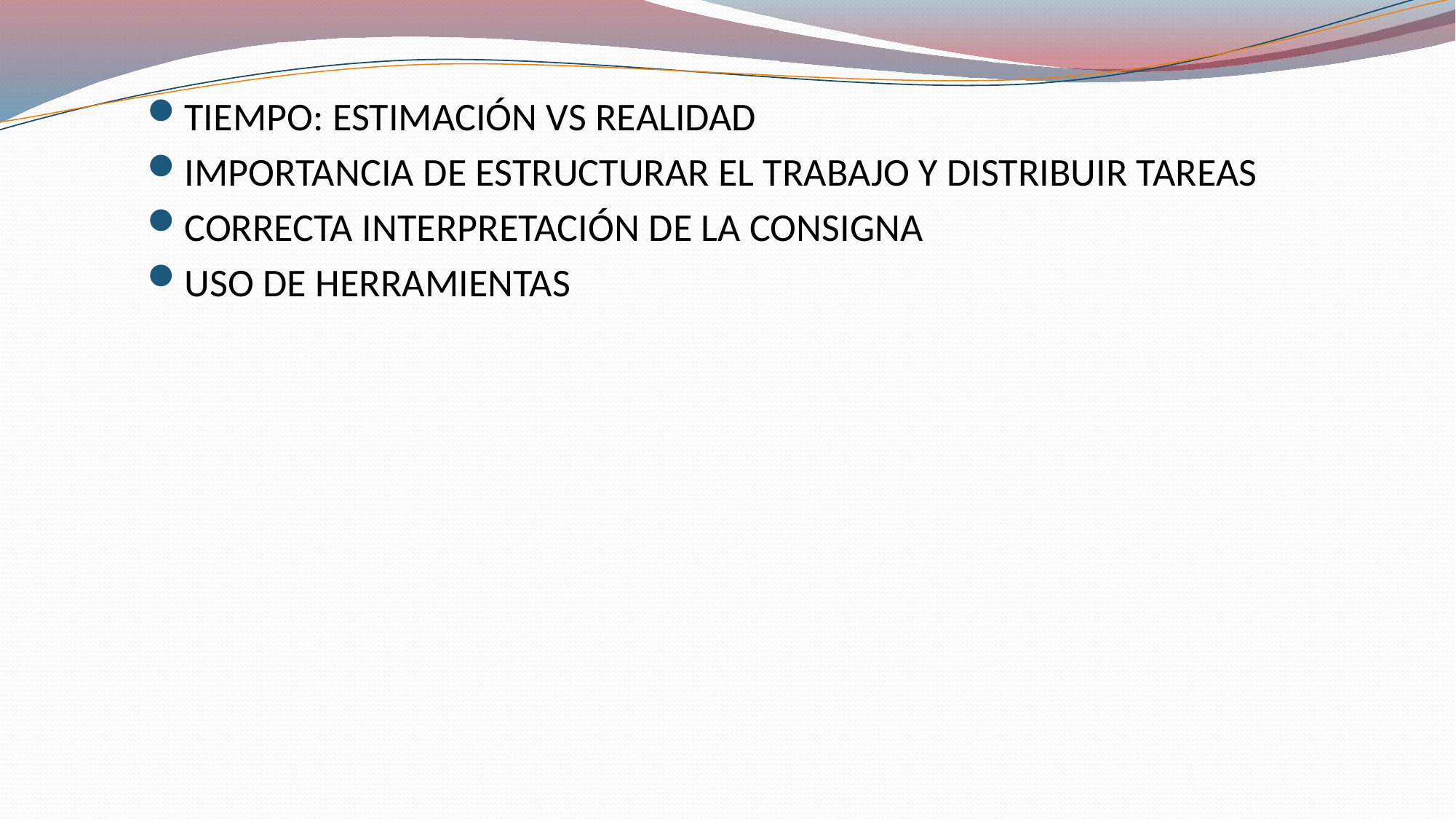

TIEMPO: ESTIMACIÓN VS REALIDAD
IMPORTANCIA DE ESTRUCTURAR EL TRABAJO Y DISTRIBUIR TAREAS
CORRECTA INTERPRETACIÓN DE LA CONSIGNA
USO DE HERRAMIENTAS